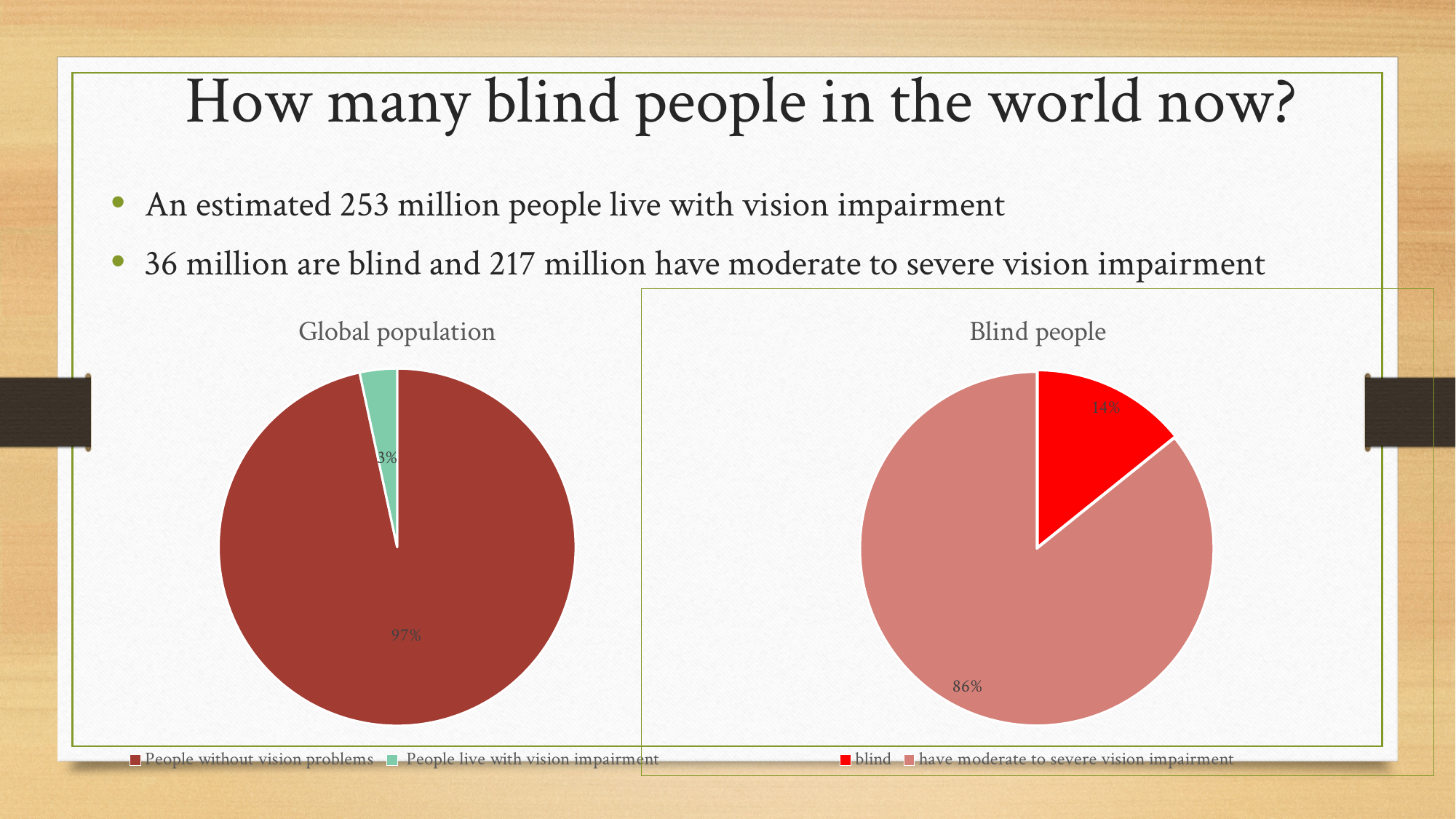

# How many blind people in the world now?
An estimated 253 million people live with vision impairment
36 million are blind and 217 million have moderate to severe vision impairment

### Chart:

| Category | Blind people |
|---|---|
| blind | 36.0 |
| have moderate to severe vision impairment | 217.0 |

### Chart:

| Category | Global population |
|---|---|
| People without vision problems | 72.47 |
|  People live with vision impairment  | 2.53 |